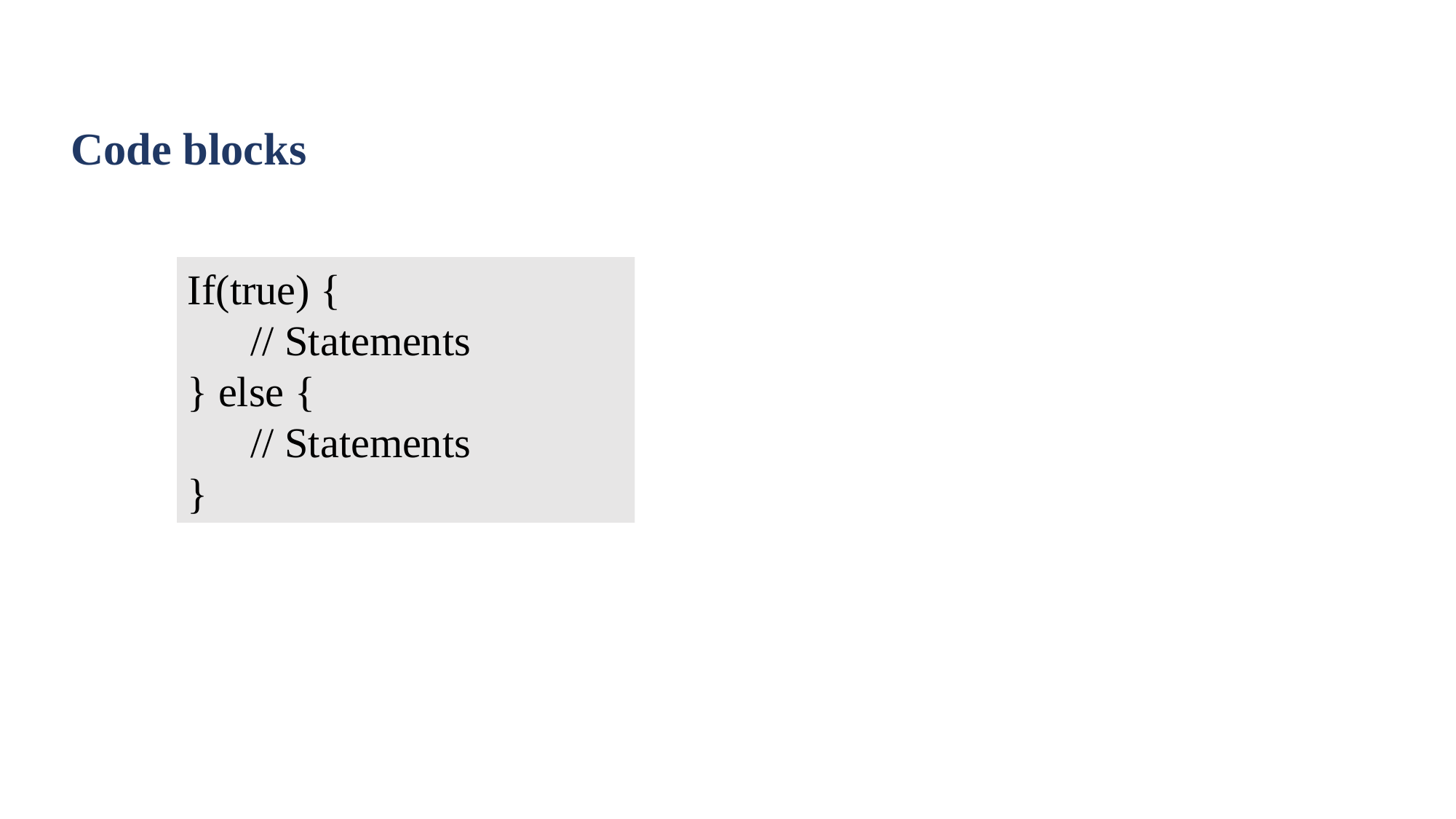

Code blocks
If(true) {
      // Statements
} else {
      // Statements
}